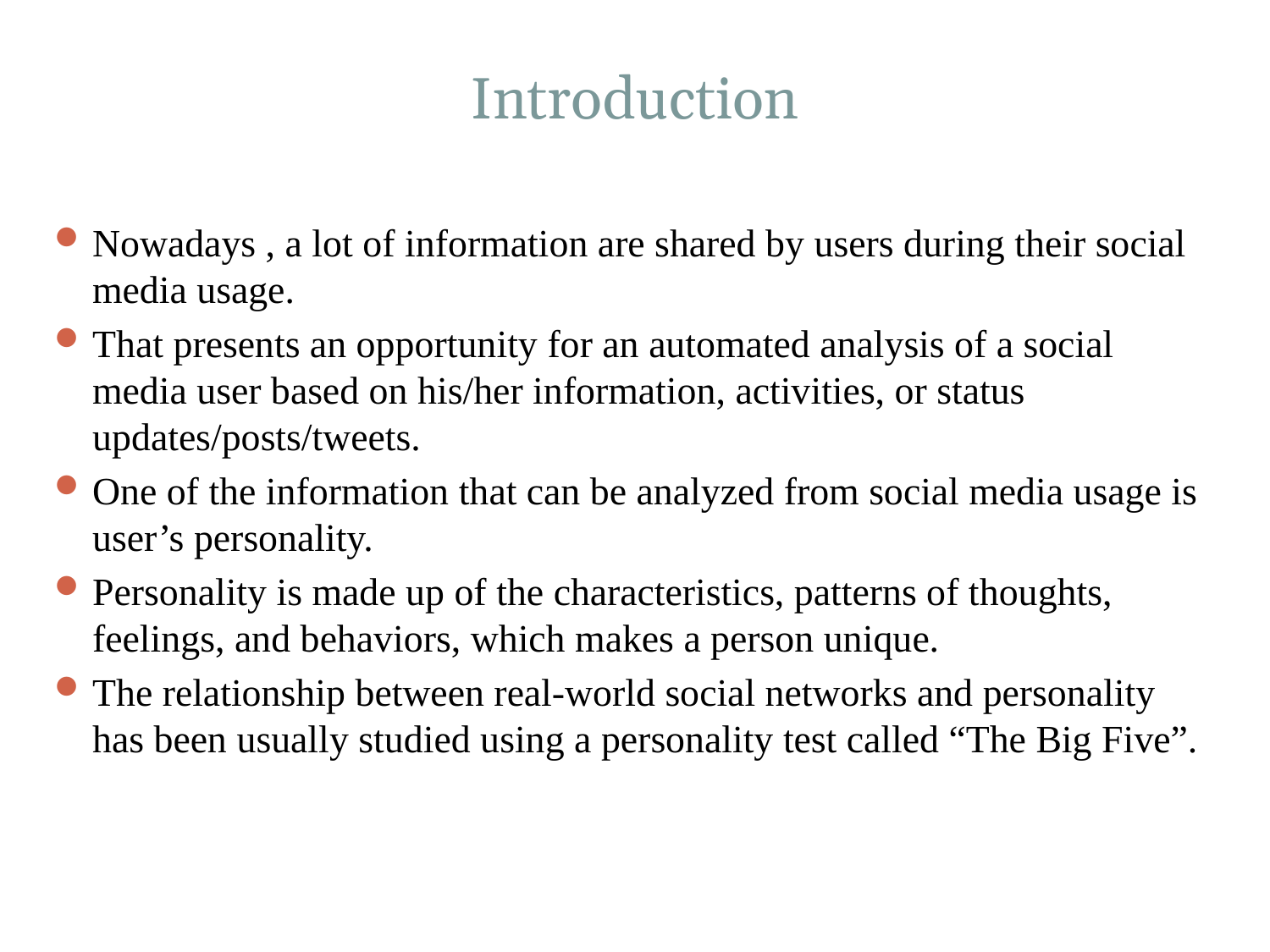

# Introduction
5
Nowadays , a lot of information are shared by users during their social media usage.
That presents an opportunity for an automated analysis of a social media user based on his/her information, activities, or status updates/posts/tweets.
One of the information that can be analyzed from social media usage is user’s personality.
Personality is made up of the characteristics, patterns of thoughts, feelings, and behaviors, which makes a person unique.
The relationship between real-world social networks and personality has been usually studied using a personality test called “The Big Five”.